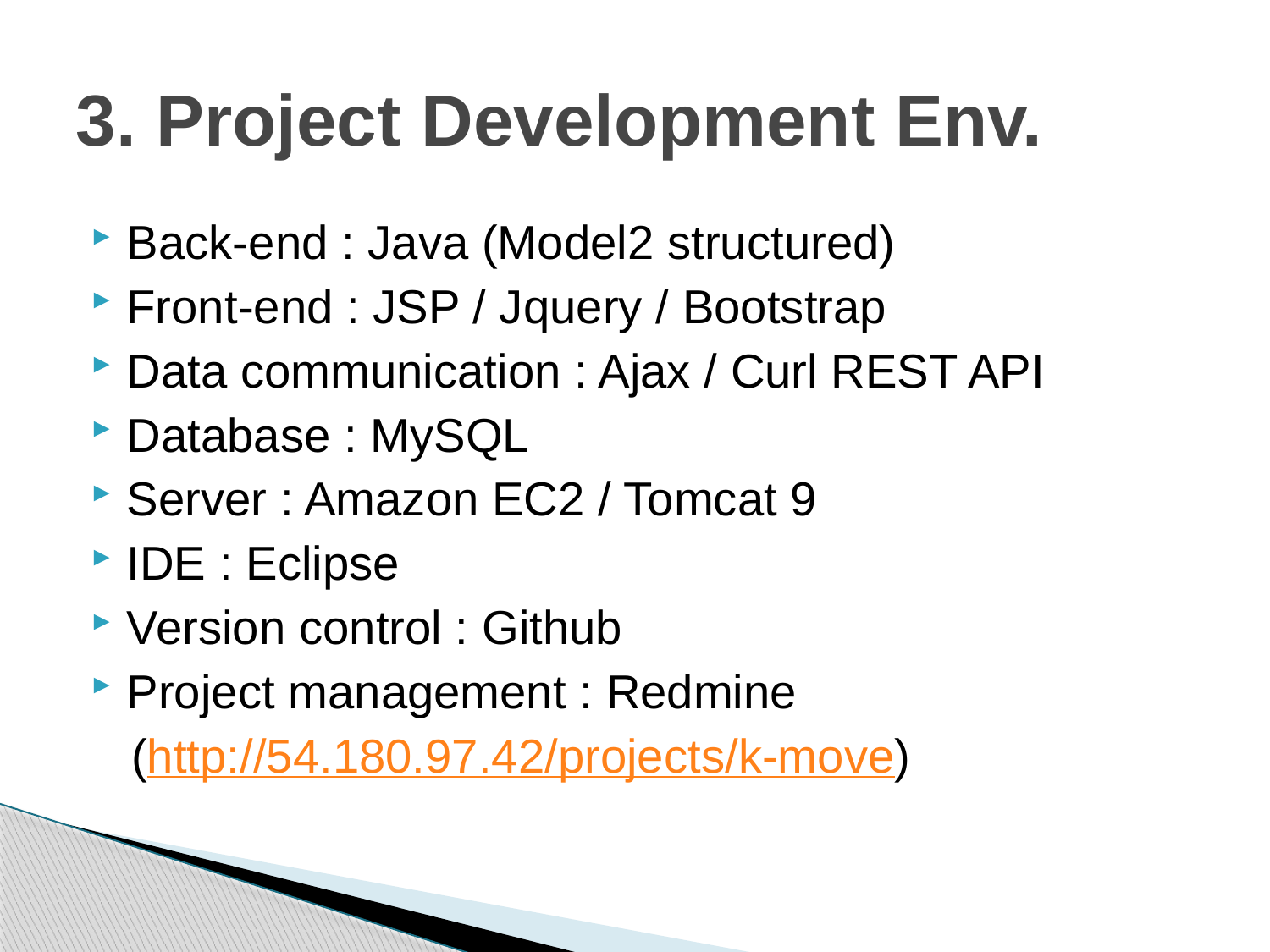

# 3. Project Development Env.
Back-end : Java (Model2 structured)
Front-end : JSP / Jquery / Bootstrap
Data communication : Ajax / Curl REST API
Database : MySQL
Server : Amazon EC2 / Tomcat 9
IDE : Eclipse
Version control : Github
Project management : Redmine
   (http://54.180.97.42/projects/k-move)